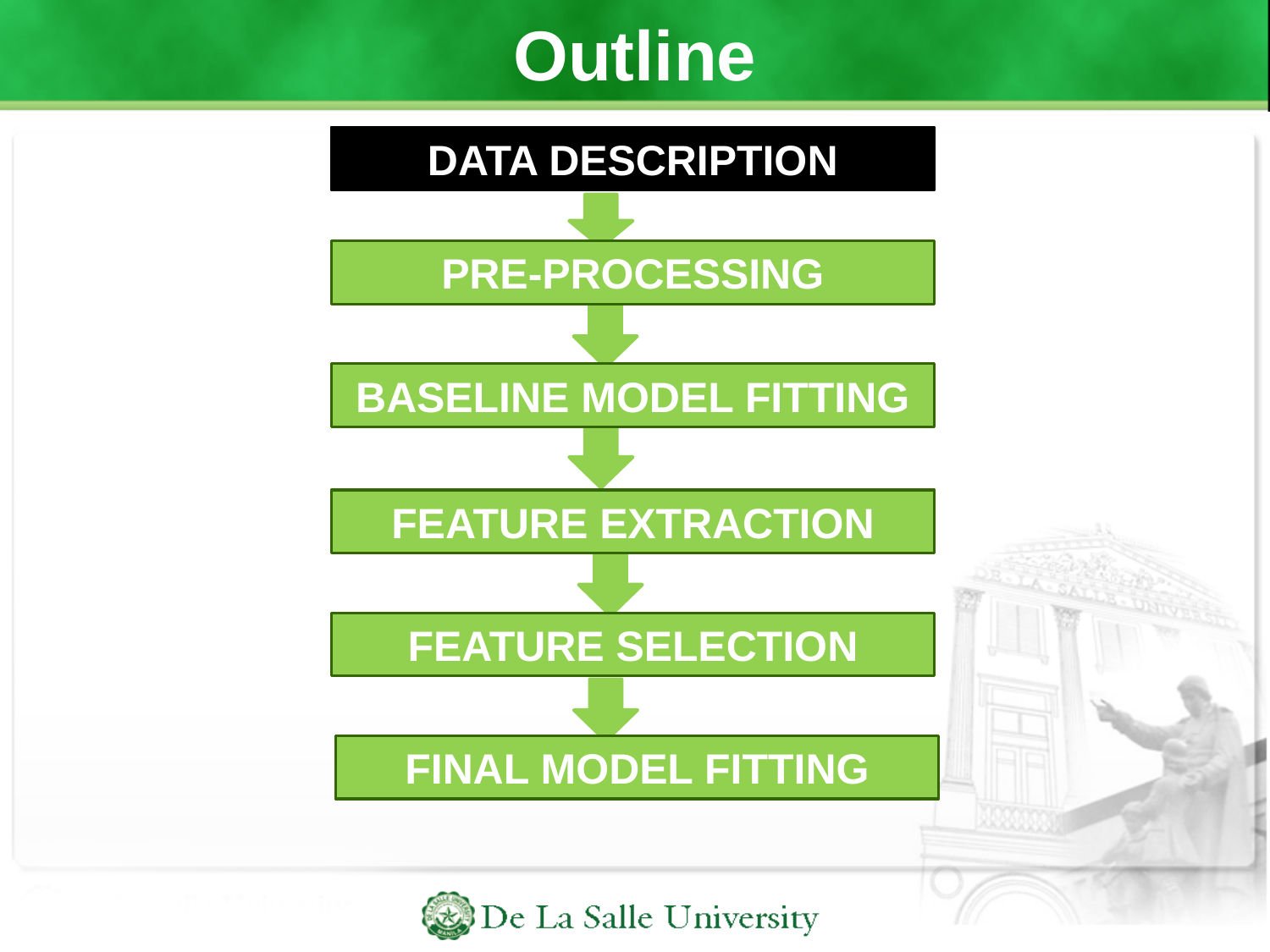

# Outline
DATA DESCRIPTION

PRE-PROCESSING

BASELINE MODEL FITTING

FEATURE EXTRACTION

FEATURE SELECTION

FINAL MODEL FITTING